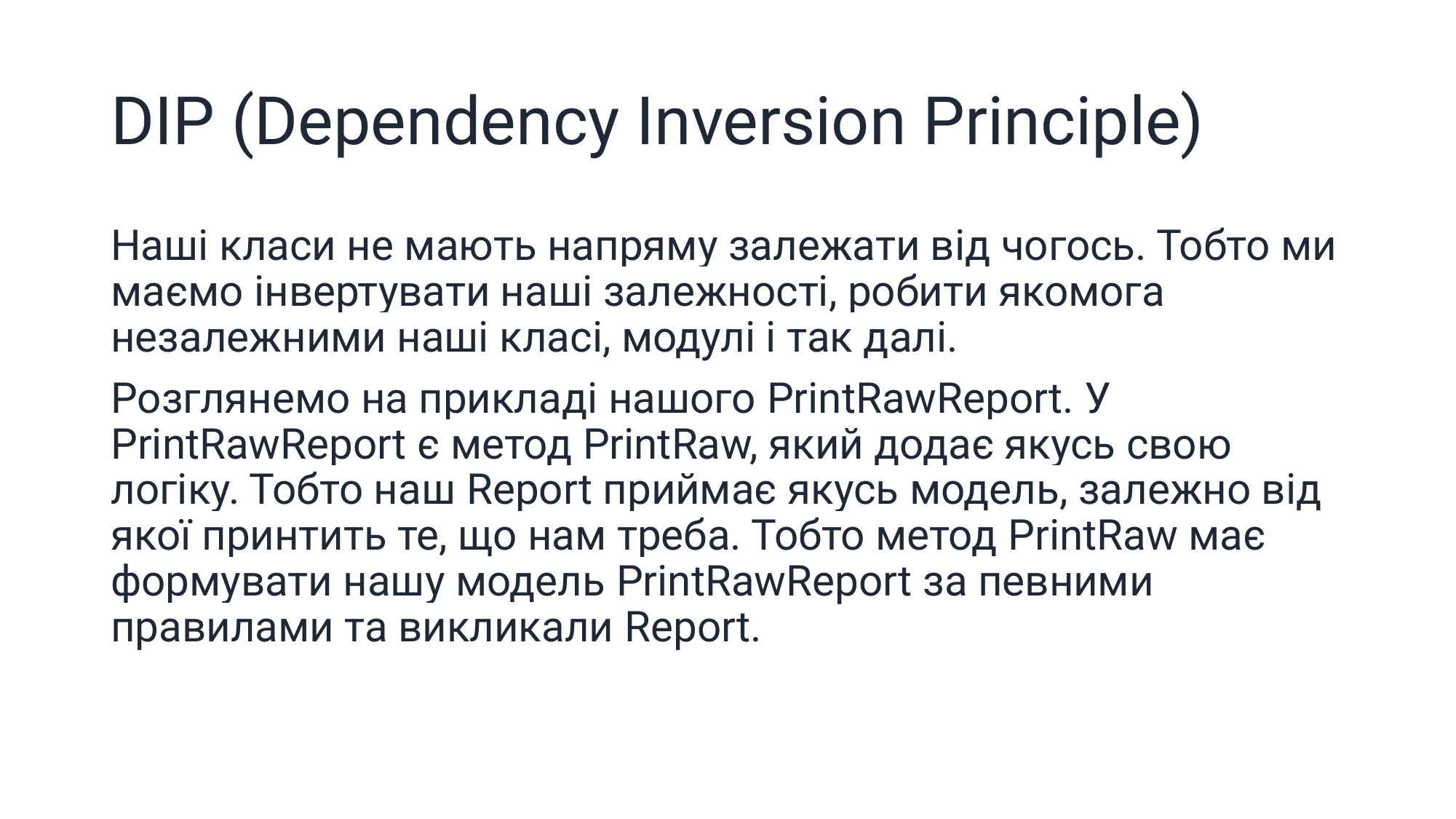

# DIP (Dependency Inversion Principle)
Наші класи не мають напряму залежати від чогось. Тобто ми маємо інвертувати наші залежності, робити якомога незалежними наші класі, модулі і так далі.
Розглянемо на прикладі нашого PrintRawReport. У PrintRawReport є метод PrintRaw, який додає якусь свою логіку. Тобто наш Report приймає якусь модель, залежно від якої принтить те, що нам треба. Тобто метод PrintRaw має формувати нашу модель PrintRawReport за певними правилами та викликали Report.